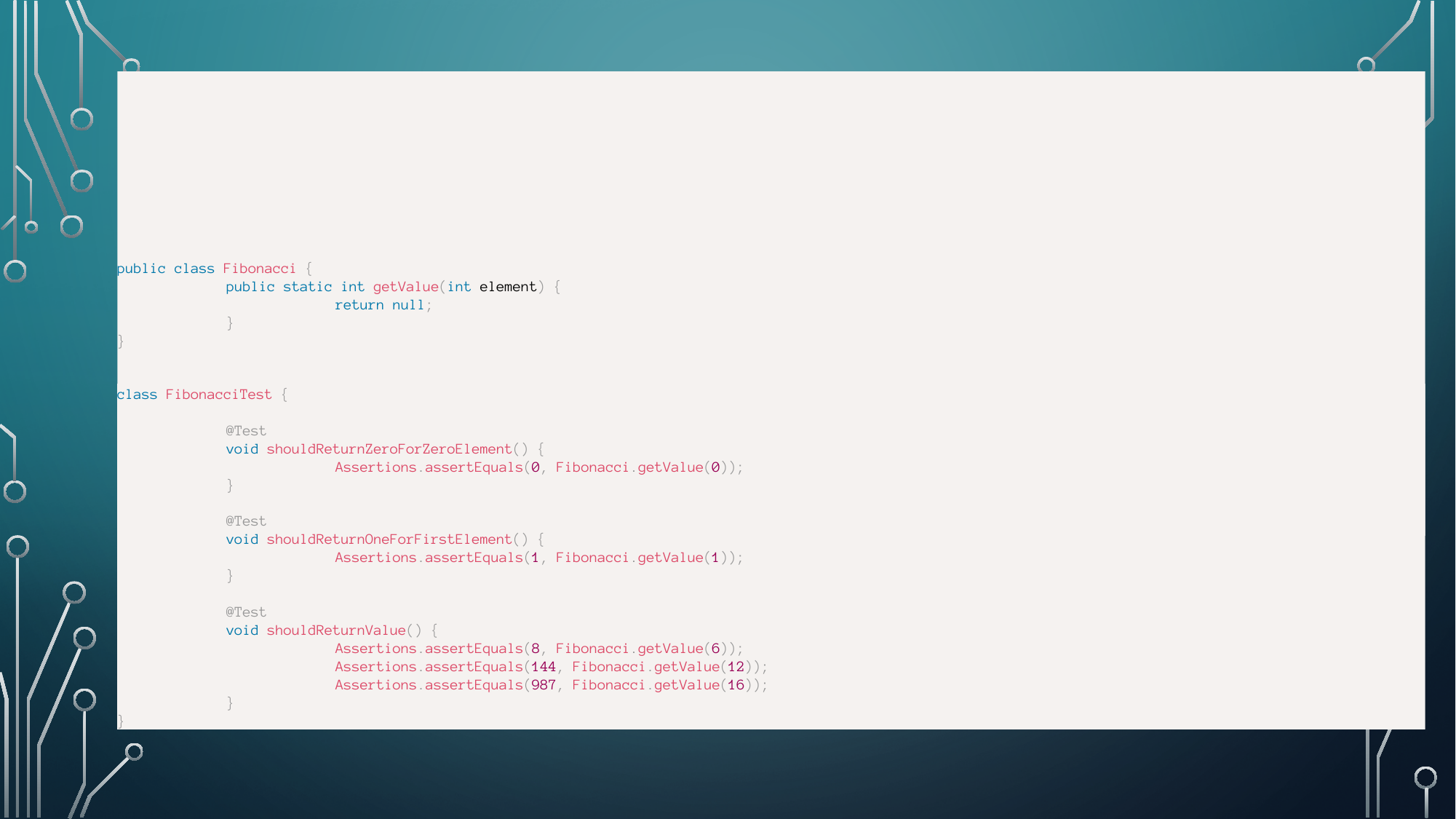

# EXEMPLU
public class Fibonacci {
	public static int getValue(int element) {
		return null;
	}
}
class FibonacciTest {

	@Test
	void shouldReturnZeroForZeroElement() {
		Assertions.assertEquals(0, Fibonacci.getValue(0));
	}

	@Test
	void shouldReturnOneForFirstElement() {
		Assertions.assertEquals(1, Fibonacci.getValue(1));
	}

	@Test
	void shouldReturnValue() {
		Assertions.assertEquals(8, Fibonacci.getValue(6));
		Assertions.assertEquals(144, Fibonacci.getValue(12));
		Assertions.assertEquals(987, Fibonacci.getValue(16));
	}
}